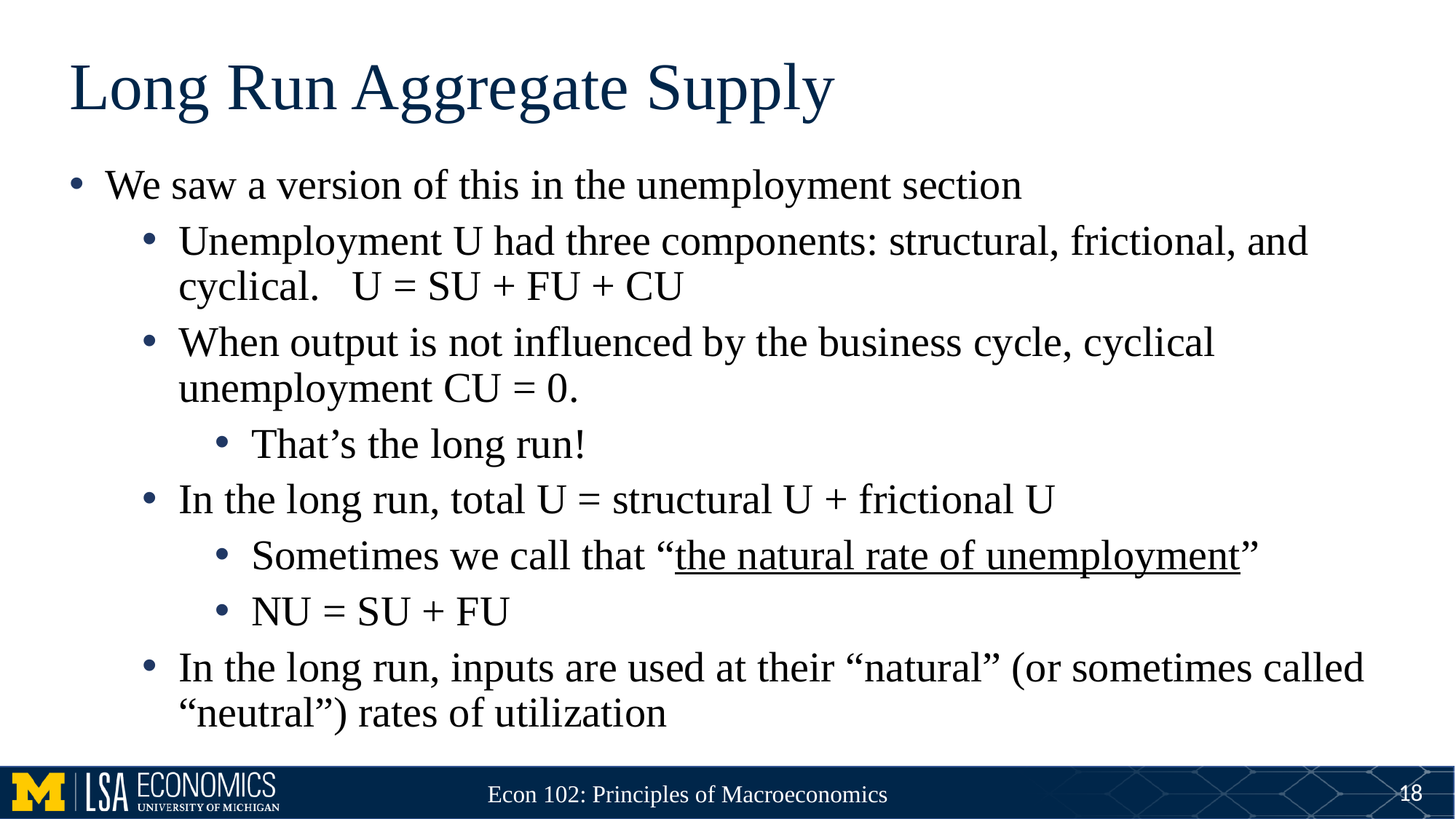

# Long Run Aggregate Supply
We saw a version of this in the unemployment section
Unemployment U had three components: structural, frictional, and cyclical.   U = SU + FU + CU
When output is not influenced by the business cycle, cyclical unemployment CU = 0.
That’s the long run!
In the long run, total U = structural U + frictional U
Sometimes we call that “the natural rate of unemployment”
NU = SU + FU
In the long run, inputs are used at their “natural” (or sometimes called “neutral”) rates of utilization
18
Econ 102: Principles of Macroeconomics